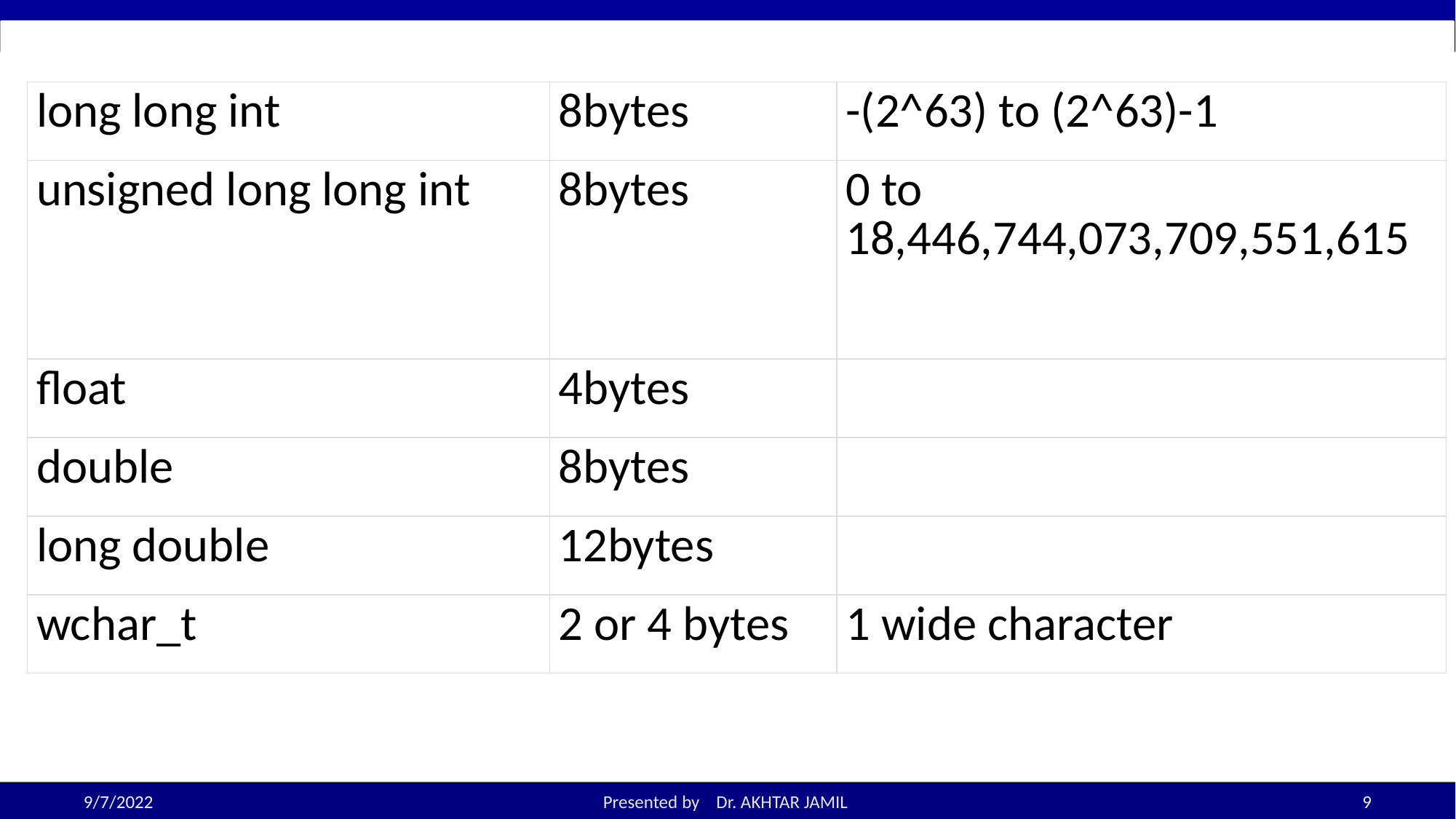

| long long int | 8bytes | -(2^63) to (2^63)-1 |
| --- | --- | --- |
| unsigned long long int | 8bytes | 0 to 18,446,744,073,709,551,615 |
| float | 4bytes |  |
| double | 8bytes |  |
| long double | 12bytes |  |
| wchar\_t | 2 or 4 bytes | 1 wide character |
9/7/2022
Presented by    Dr. AKHTAR JAMIL
9